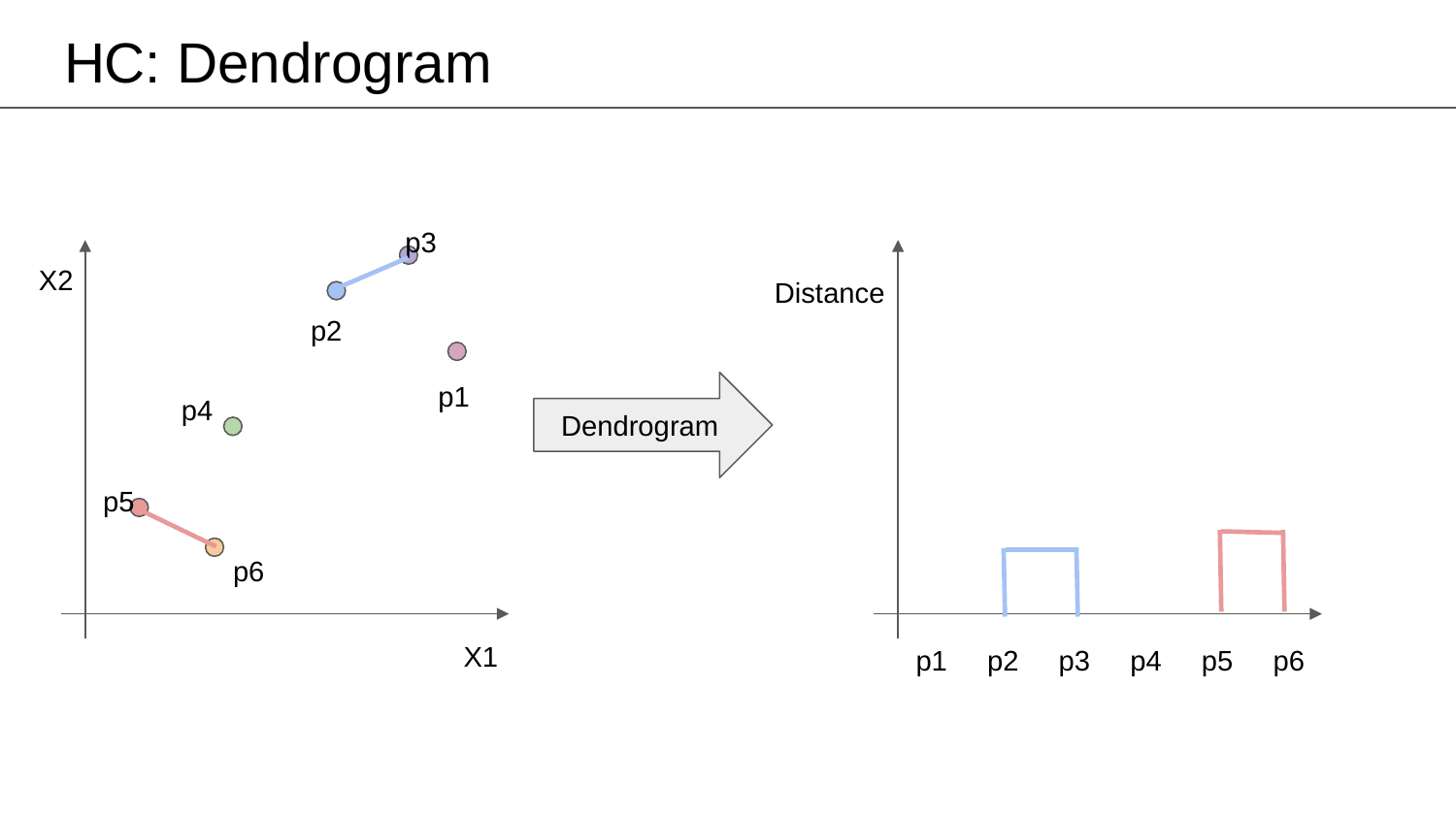

# HC: Dendrogram
p3
X2
Distance

p2

p1
p4
Dendrogram

p5

p6

X1
p1     p2     p3     p4     p5     p6